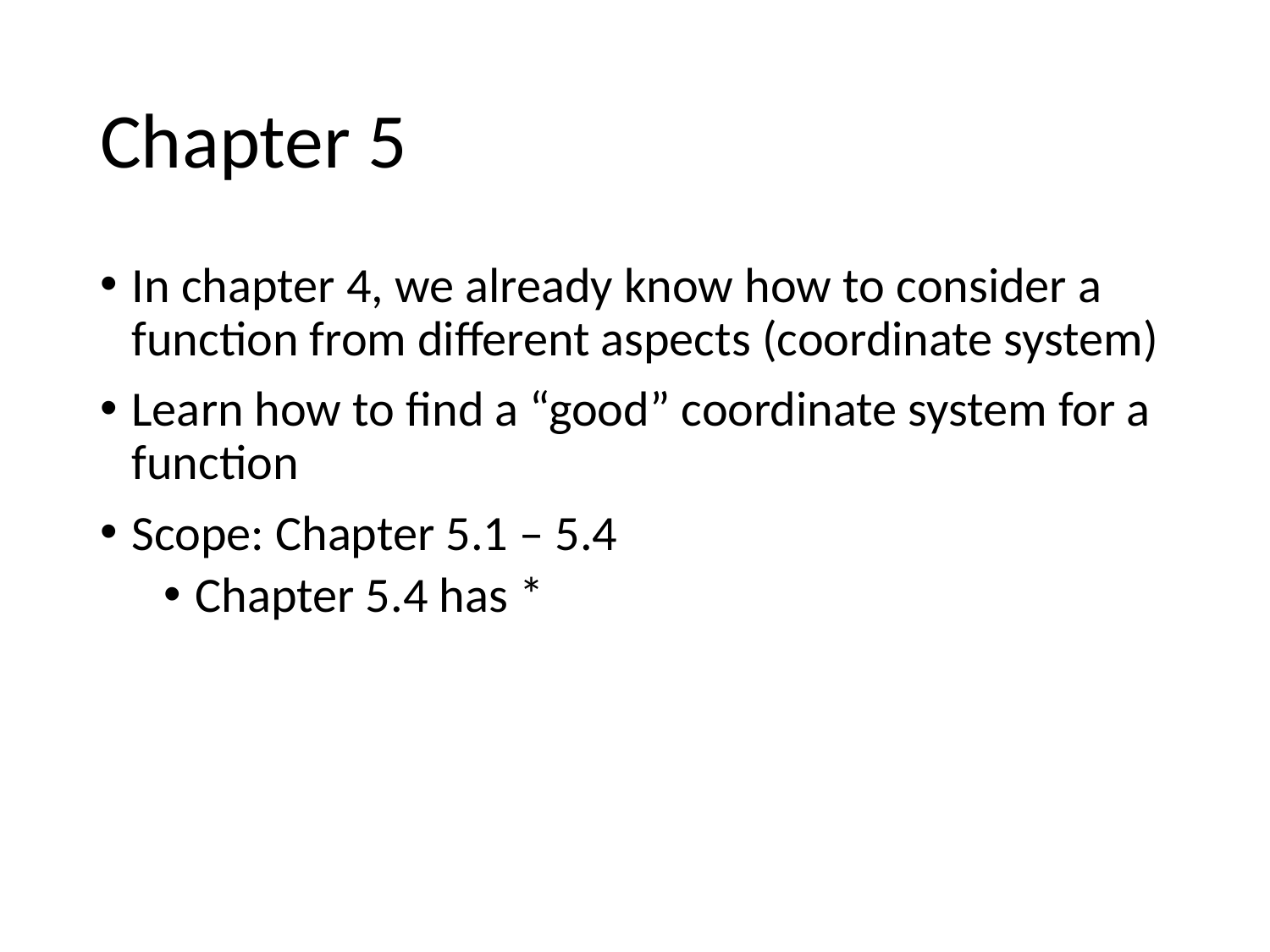

# Chapter 5
In chapter 4, we already know how to consider a function from different aspects (coordinate system)
Learn how to find a “good” coordinate system for a function
Scope: Chapter 5.1 – 5.4
Chapter 5.4 has *